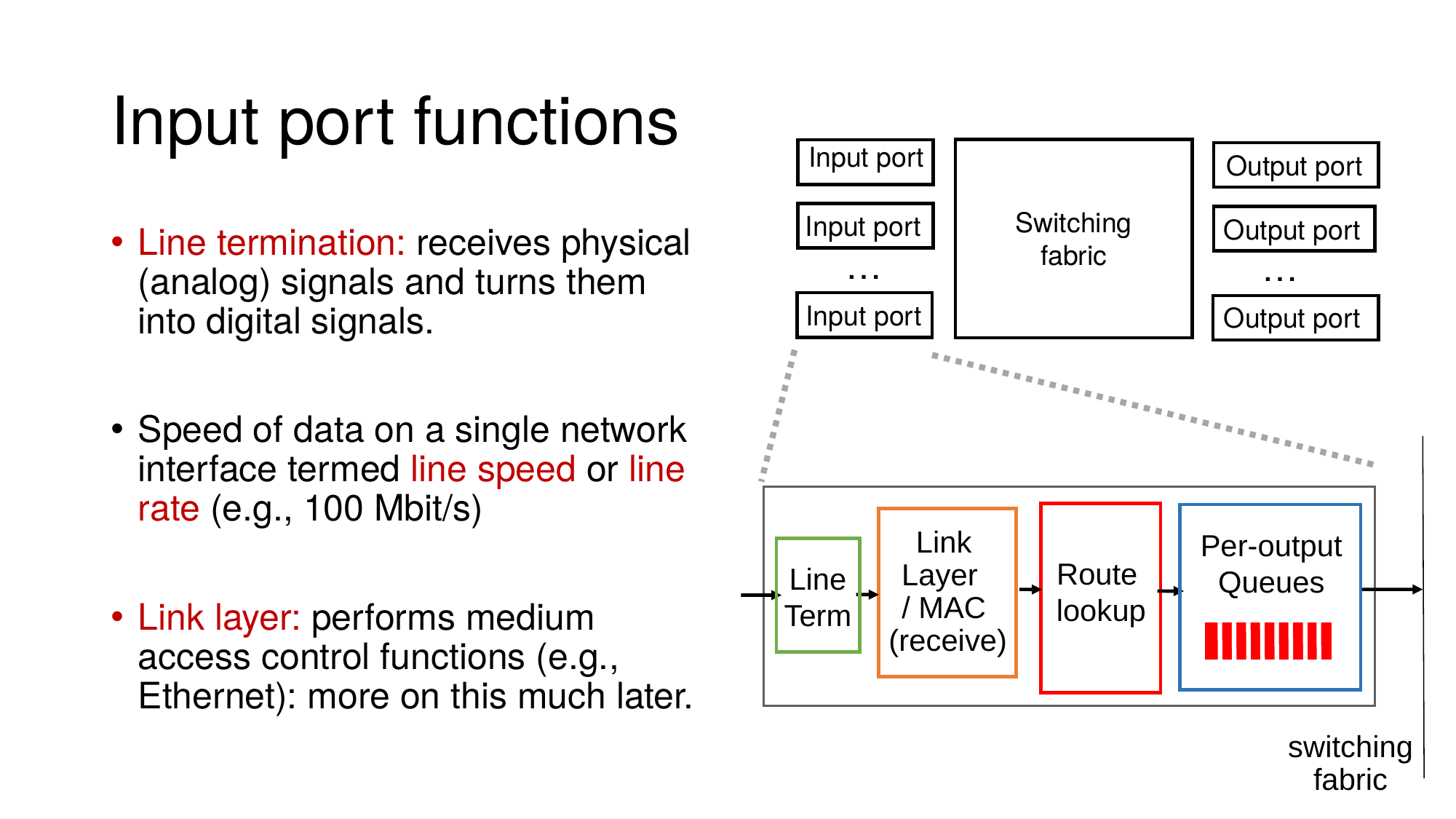

# Input port functions
Input port

Output port
Switching fabric

Input port

Output port
…
…

Input port
Output port

Line termination: receives physical (analog) signals and turns them into digital signals.

Speed of data on a single network interface termed line speed or line rate (e.g., 100 Mbit/s)

Link layer: performs medium access control functions (e.g., Ethernet): more on this much later.

Per-output
Queues

Link
Layer
/ MAC
(receive)
Route
lookup
Line
Term

switching
fabric